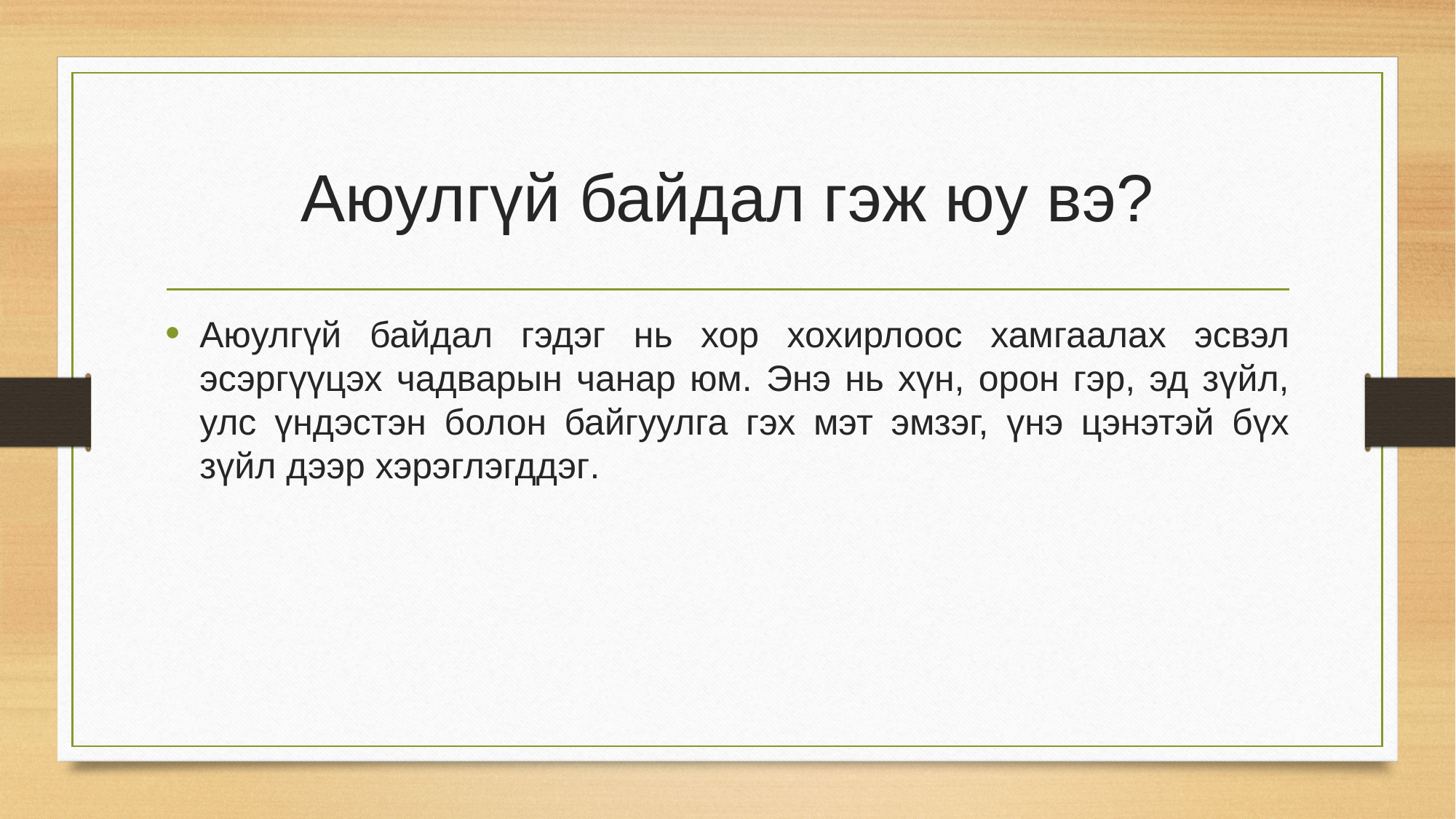

# Аюулгүй байдал гэж юу вэ?
Аюулгүй байдал гэдэг нь хор хохирлоос хамгаалах эсвэл эсэргүүцэх чадварын чанар юм. Энэ нь хүн, орон гэр, эд зүйл, улс үндэстэн болон байгуулга гэх мэт эмзэг, үнэ цэнэтэй бүх зүйл дээр хэрэглэгддэг.